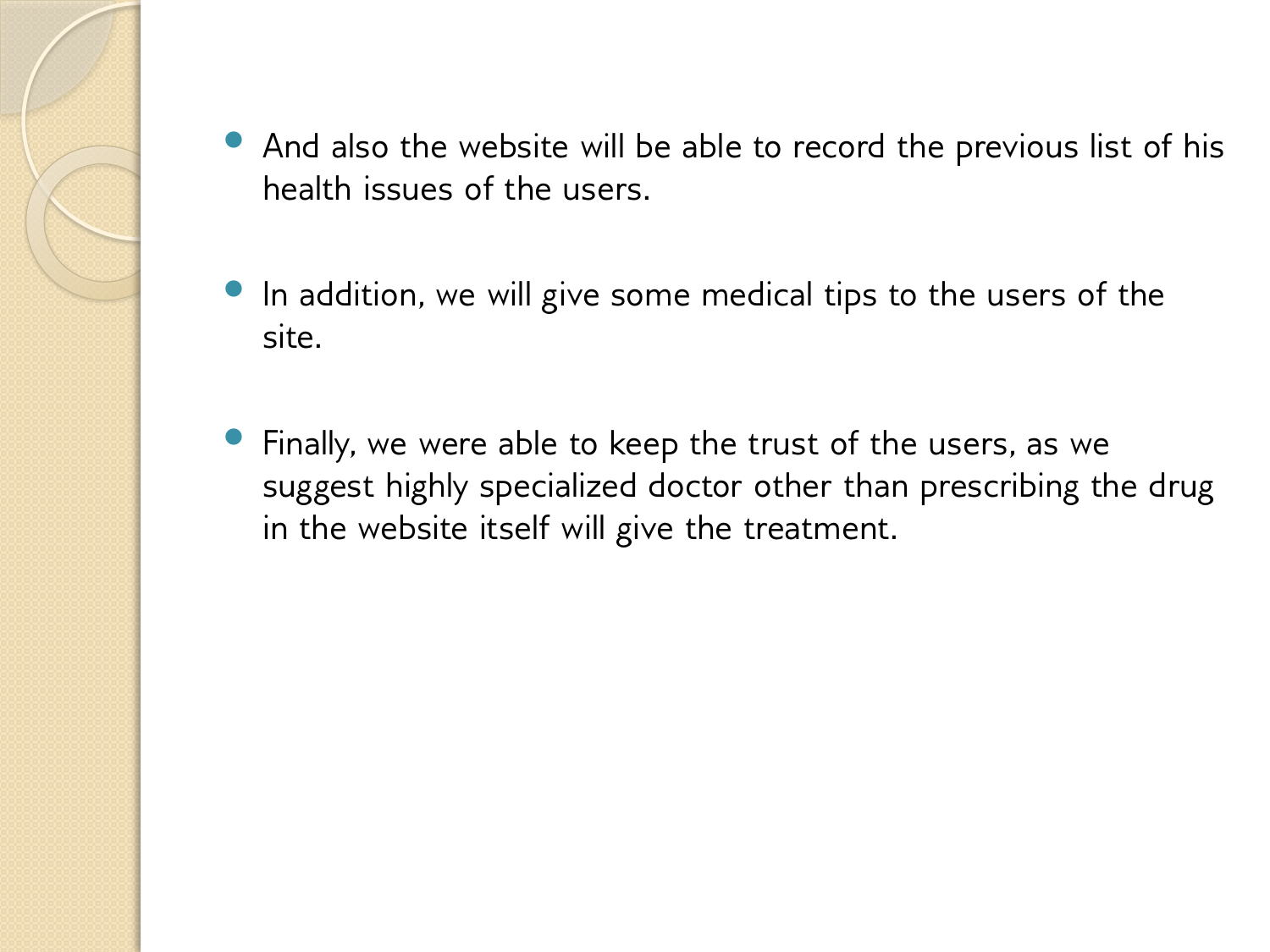

And also the website will be able to record the previous list of his health issues of the users.

In addition, we will give some medical tips to the users of the site.

Finally, we were able to keep the trust of the users, as we suggest highly specialized doctor other than prescribing the drug in the website itself will give the treatment.